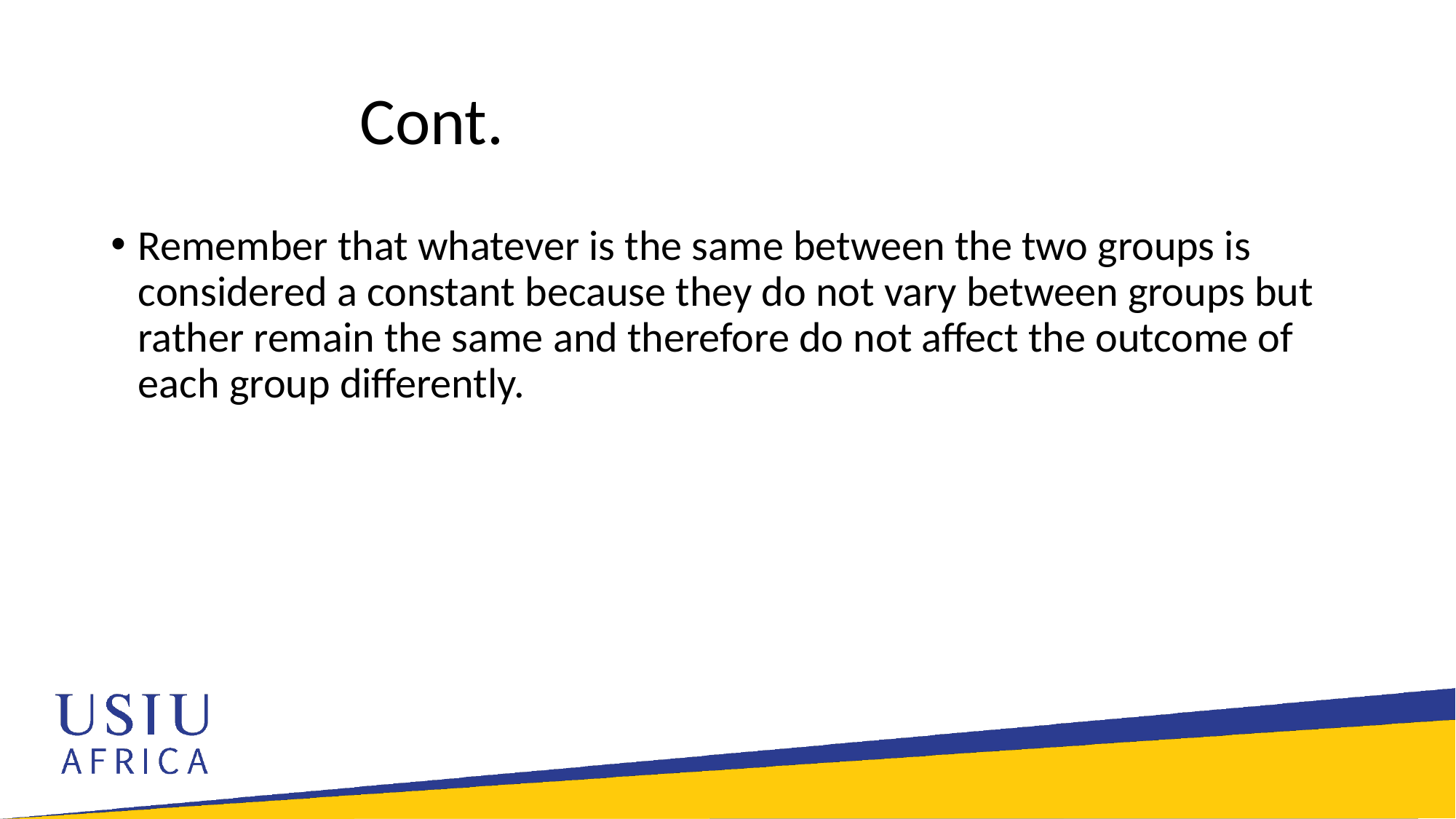

# Cont.
Remember that whatever is the same between the two groups is considered a constant because they do not vary between groups but rather remain the same and therefore do not affect the outcome of each group differently.